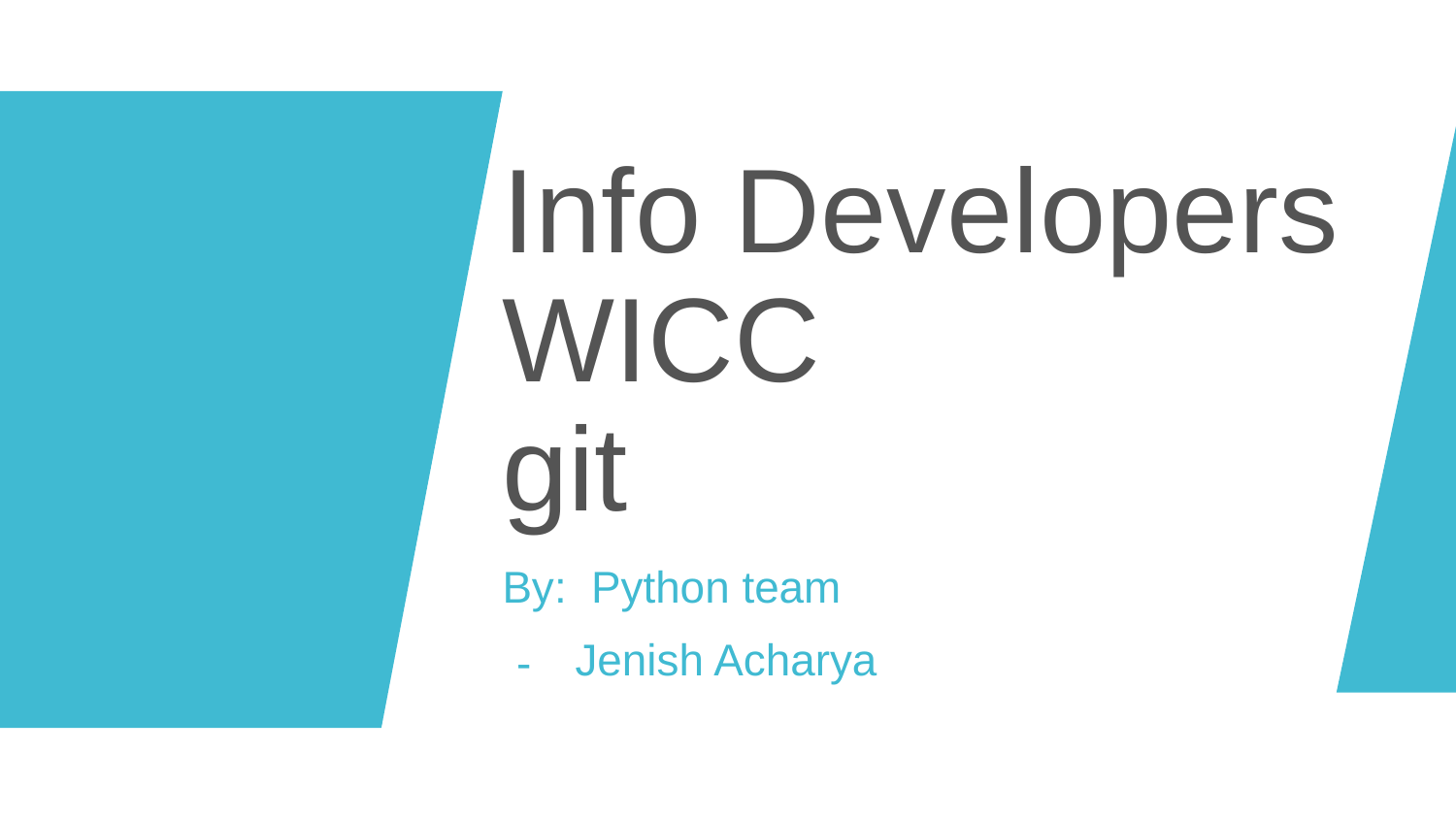

# Info Developers WICC
git
By:  Python team
Jenish Acharya